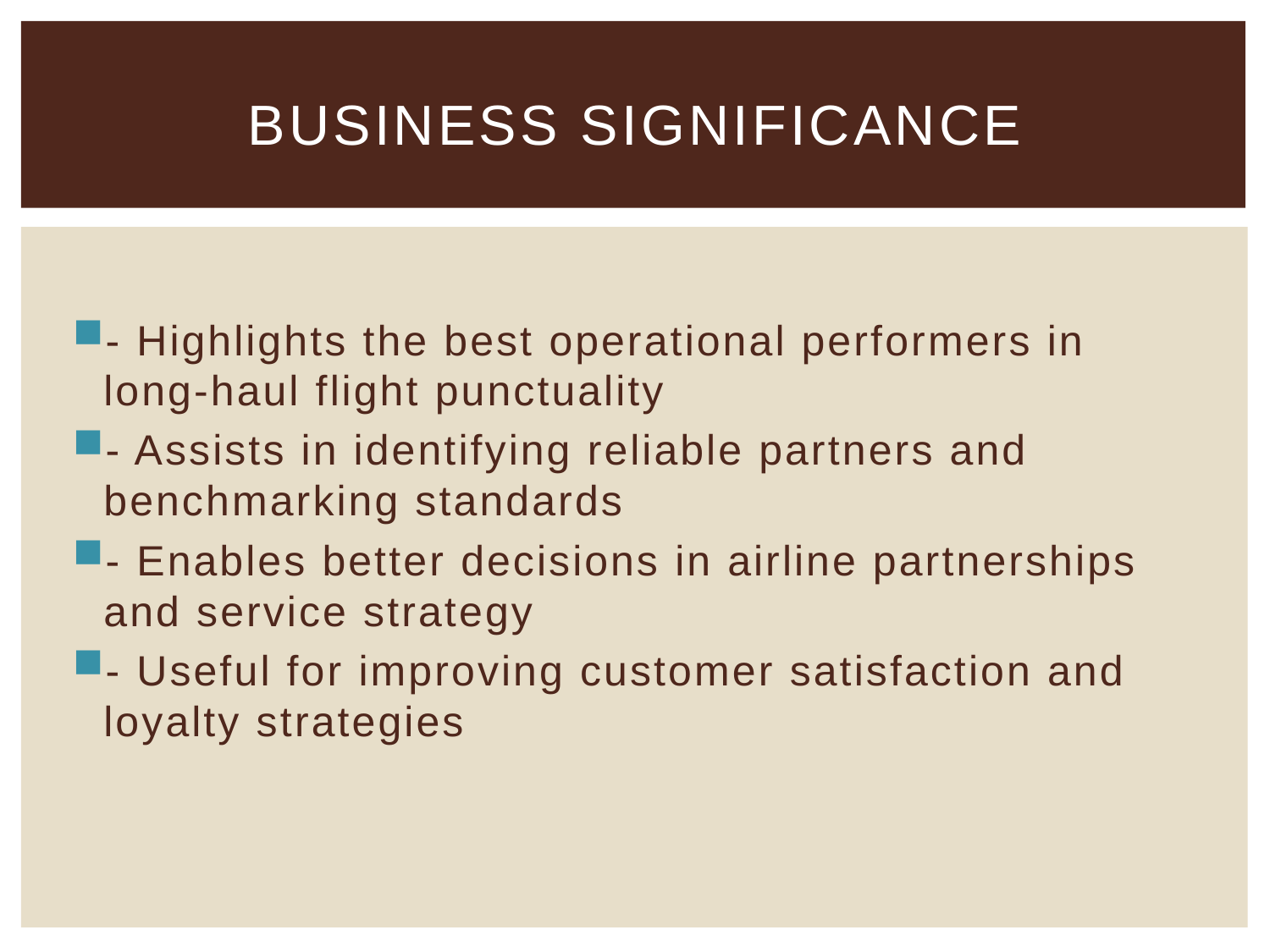

# Business Significance
- Highlights the best operational performers in long-haul flight punctuality
- Assists in identifying reliable partners and benchmarking standards
- Enables better decisions in airline partnerships and service strategy
- Useful for improving customer satisfaction and loyalty strategies